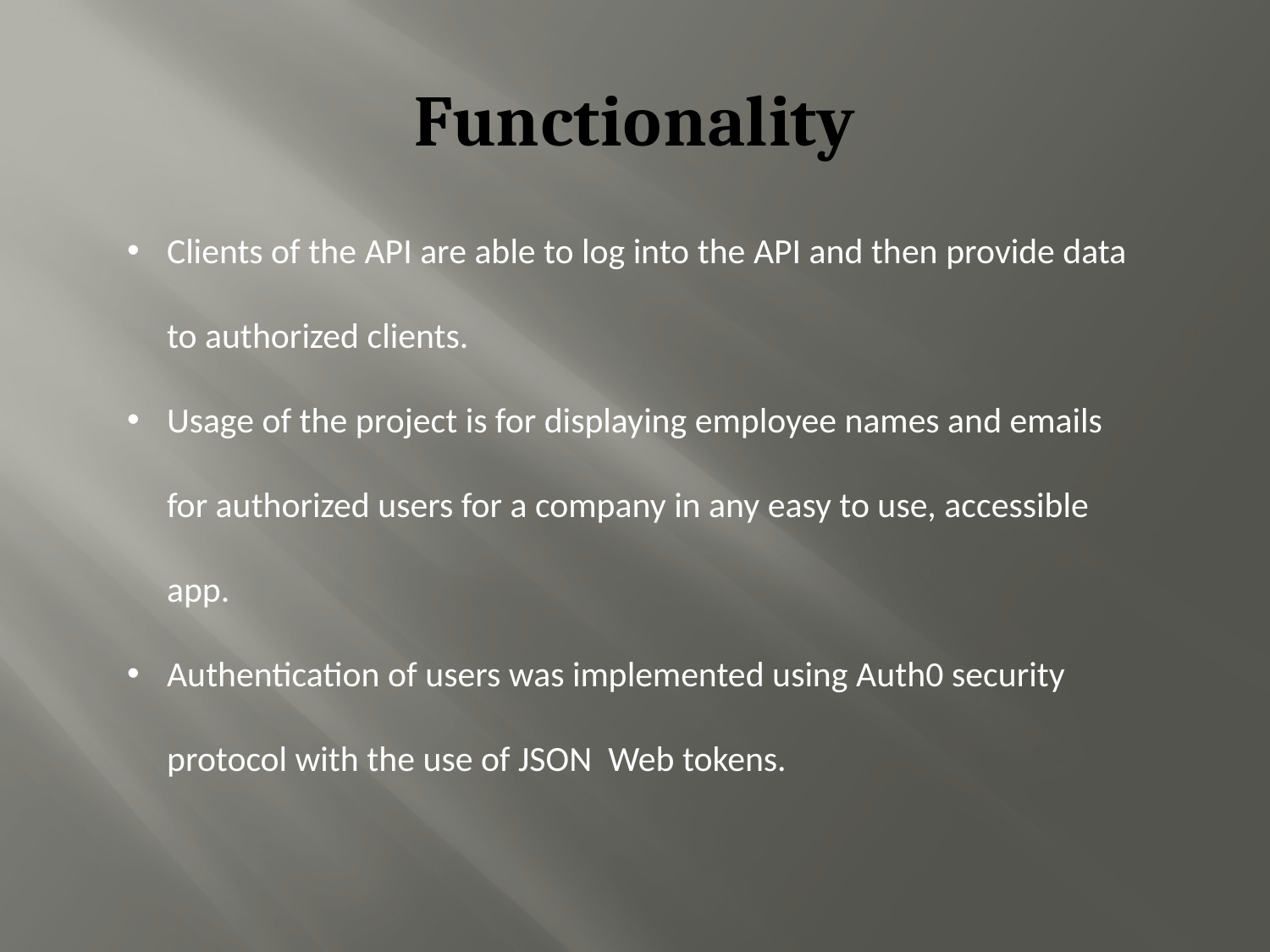

# Functionality
Clients of the API are able to log into the API and then provide data to authorized clients.
Usage of the project is for displaying employee names and emails for authorized users for a company in any easy to use, accessible app.
Authentication of users was implemented using Auth0 security protocol with the use of JSON  Web tokens.